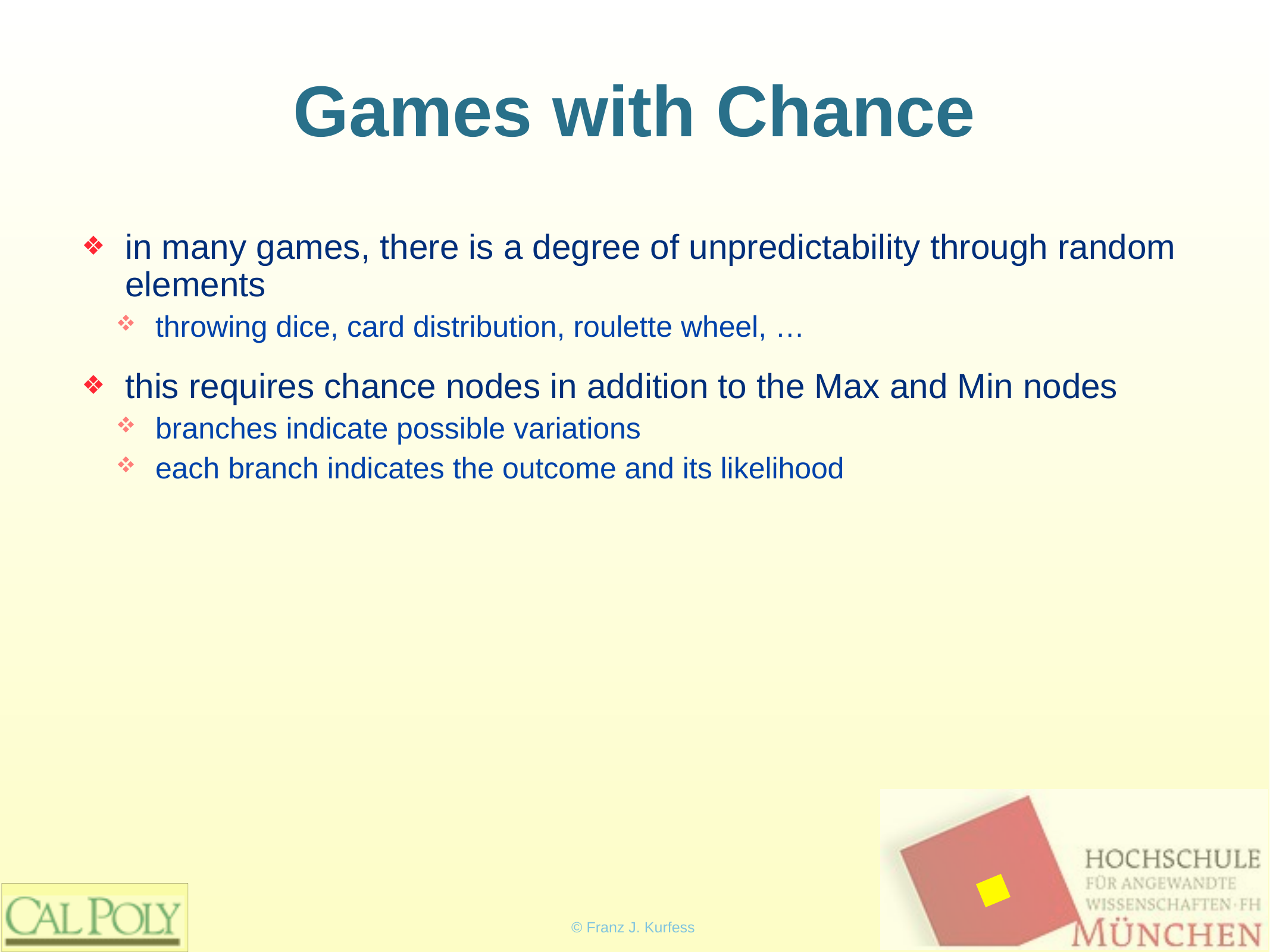

# Games with Chance
in many games, there is a degree of unpredictability through random elements
throwing dice, card distribution, roulette wheel, …
this requires chance nodes in addition to the Max and Min nodes
branches indicate possible variations
each branch indicates the outcome and its likelihood
76